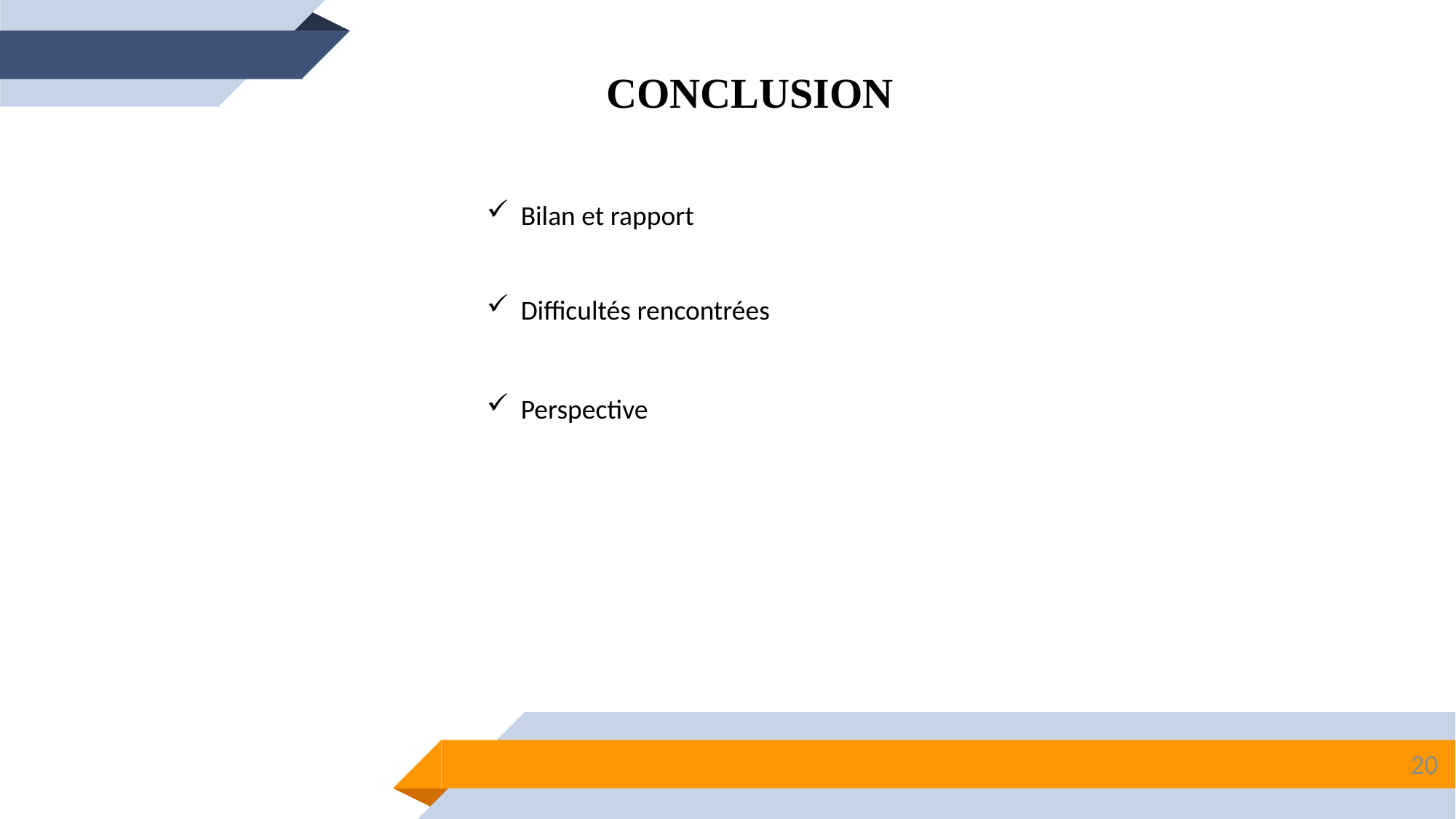

CONCLUSION
Bilan et rapport
Difficultés rencontrées
Perspective
20